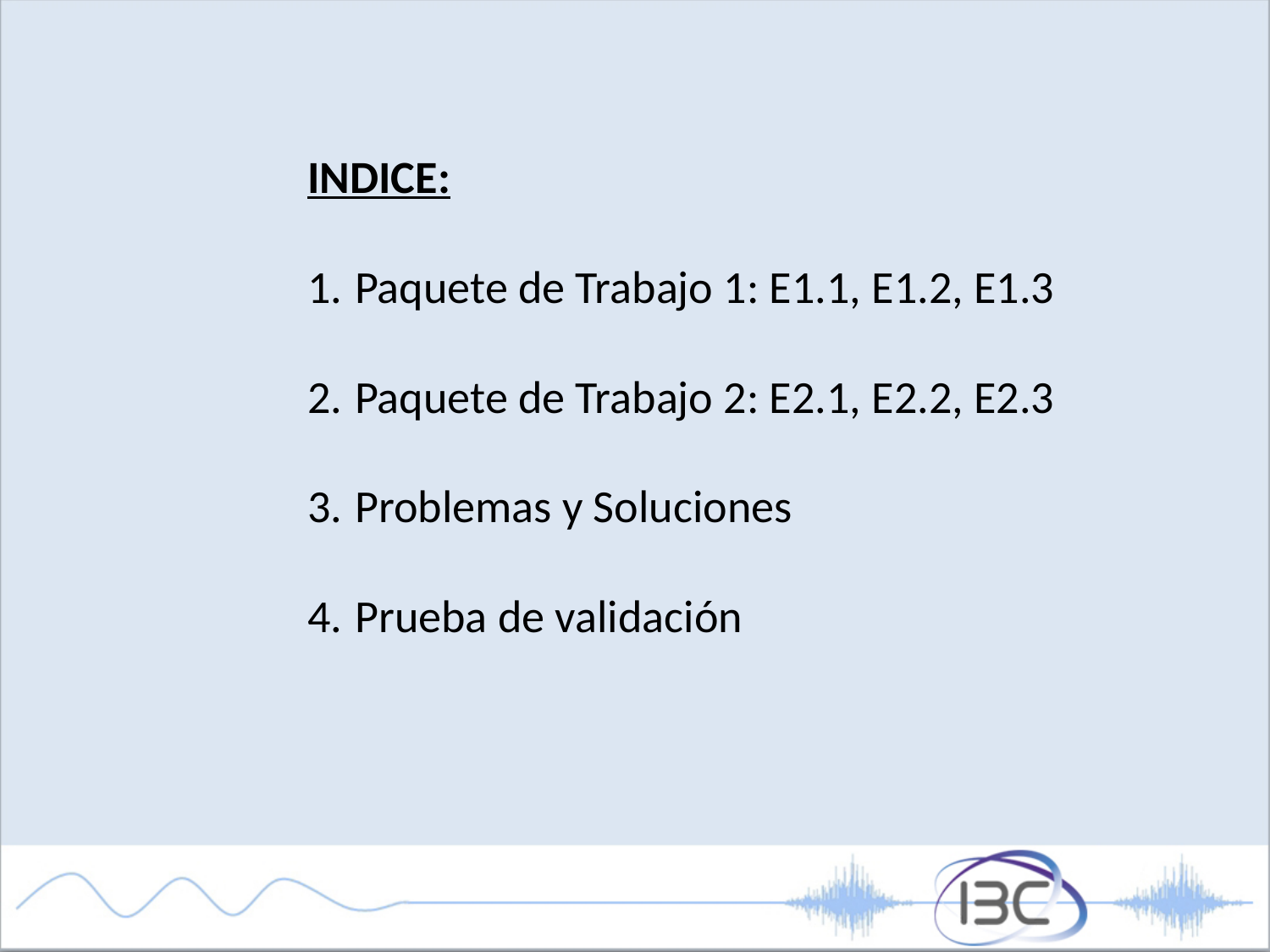

INDICE:
Paquete de Trabajo 1: E1.1, E1.2, E1.3
Paquete de Trabajo 2: E2.1, E2.2, E2.3
Problemas y Soluciones
Prueba de validación